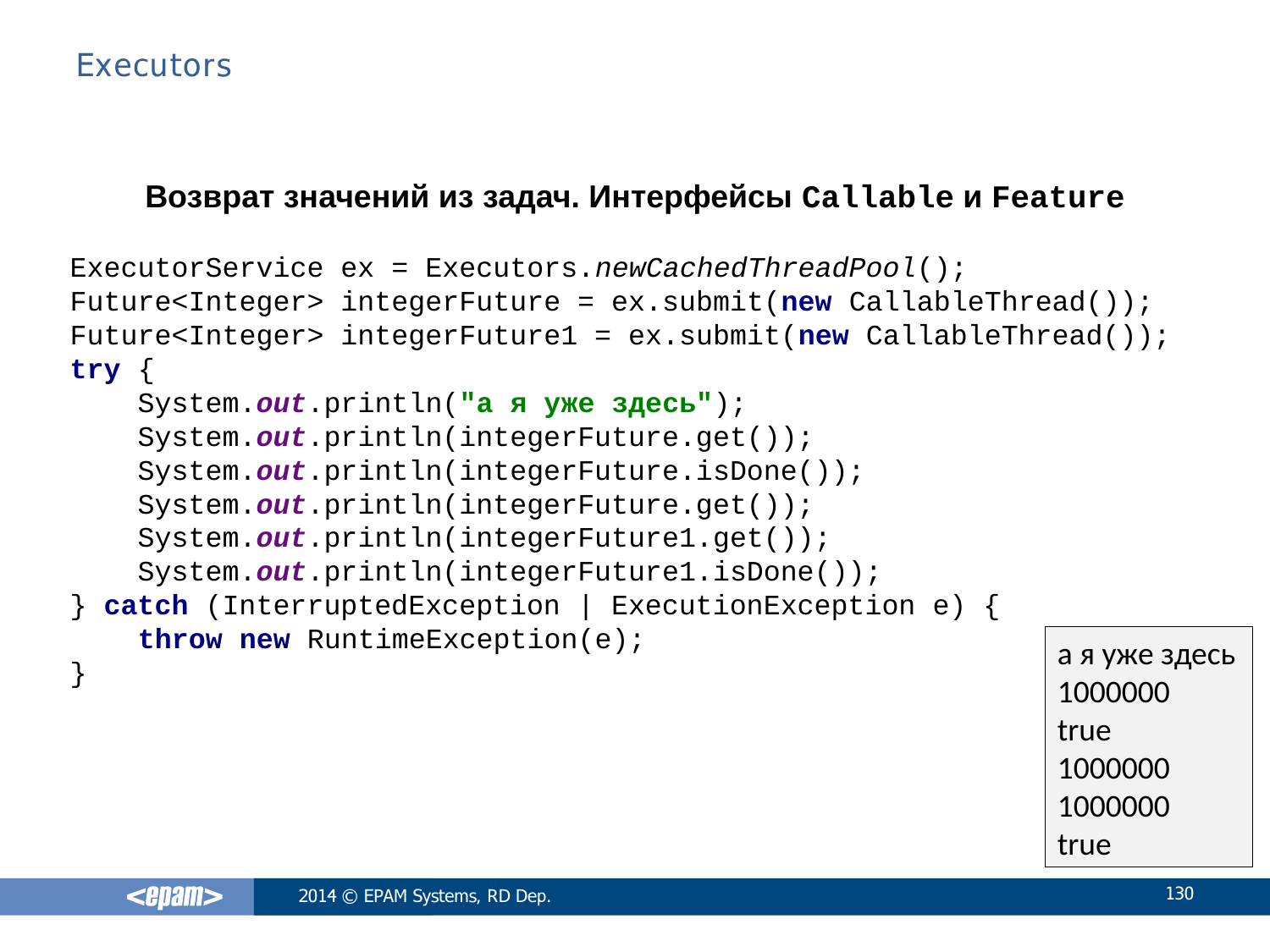

# Executors
Возврат значений из задач. Интерфейсы Callable и Feature
ExecutorService ex = Executors.newCachedThreadPool();
Future<Integer> integerFuture = ex.submit(new CallableThread());
Future<Integer> integerFuture1 = ex.submit(new CallableThread());
try {
    System.out.println("а я уже здесь");
    System.out.println(integerFuture.get());
    System.out.println(integerFuture.isDone());
    System.out.println(integerFuture.get());
    System.out.println(integerFuture1.get());
    System.out.println(integerFuture1.isDone());
} catch (InterruptedException | ExecutionException e) {
    throw new RuntimeException(e);
}
а я уже здесь
1000000
true
1000000
1000000
true
130
2014 © EPAM Systems, RD Dep.